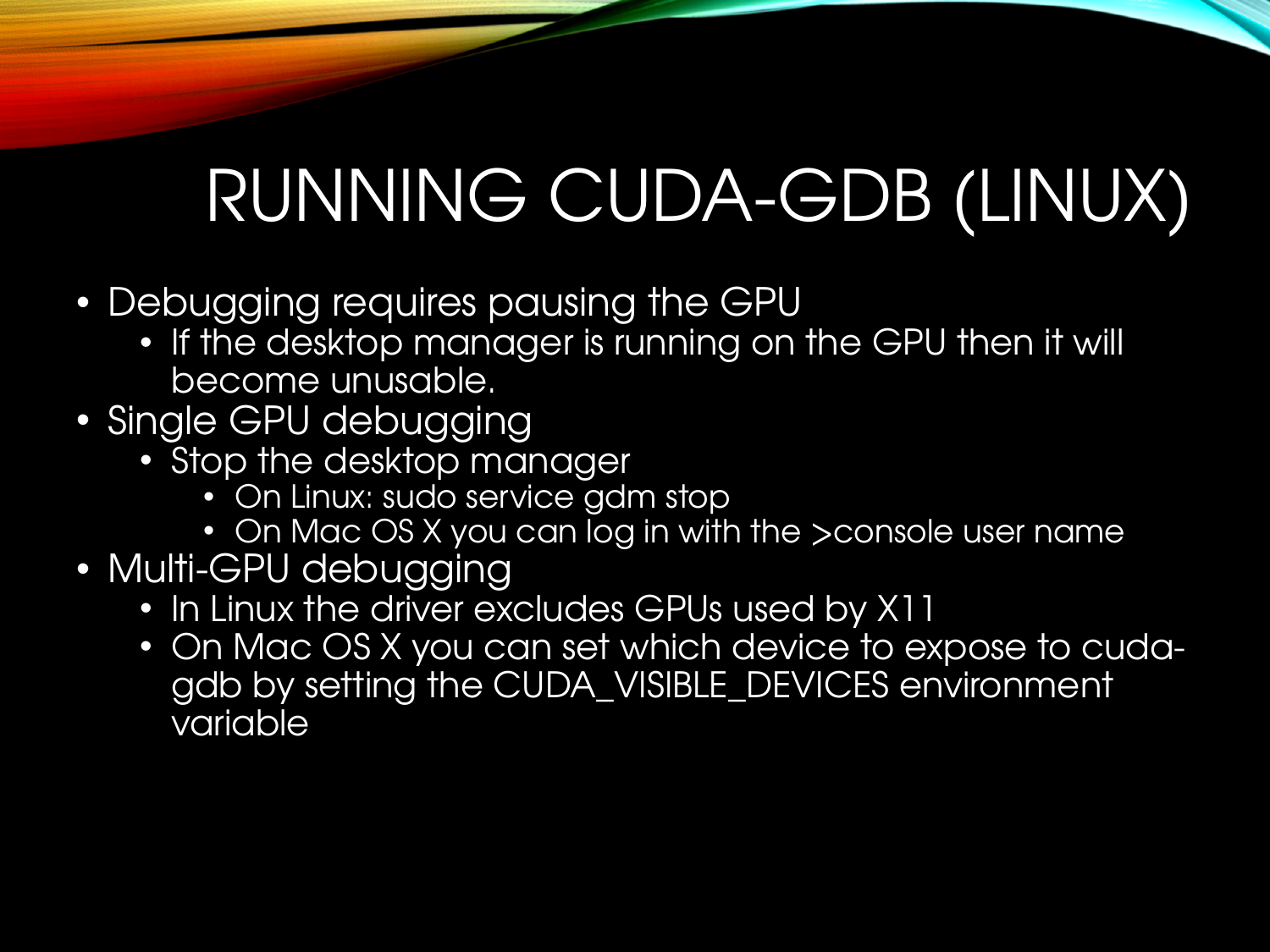

# Running CUDA-GDB (Linux)
Debugging requires pausing the GPU
If the desktop manager is running on the GPU then it will become unusable.
Single GPU debugging
Stop the desktop manager
On Linux: sudo service gdm stop
On Mac OS X you can log in with the >console user name
Multi-GPU debugging
In Linux the driver excludes GPUs used by X11
On Mac OS X you can set which device to expose to cuda-gdb by setting the CUDA_VISIBLE_DEVICES environment variable